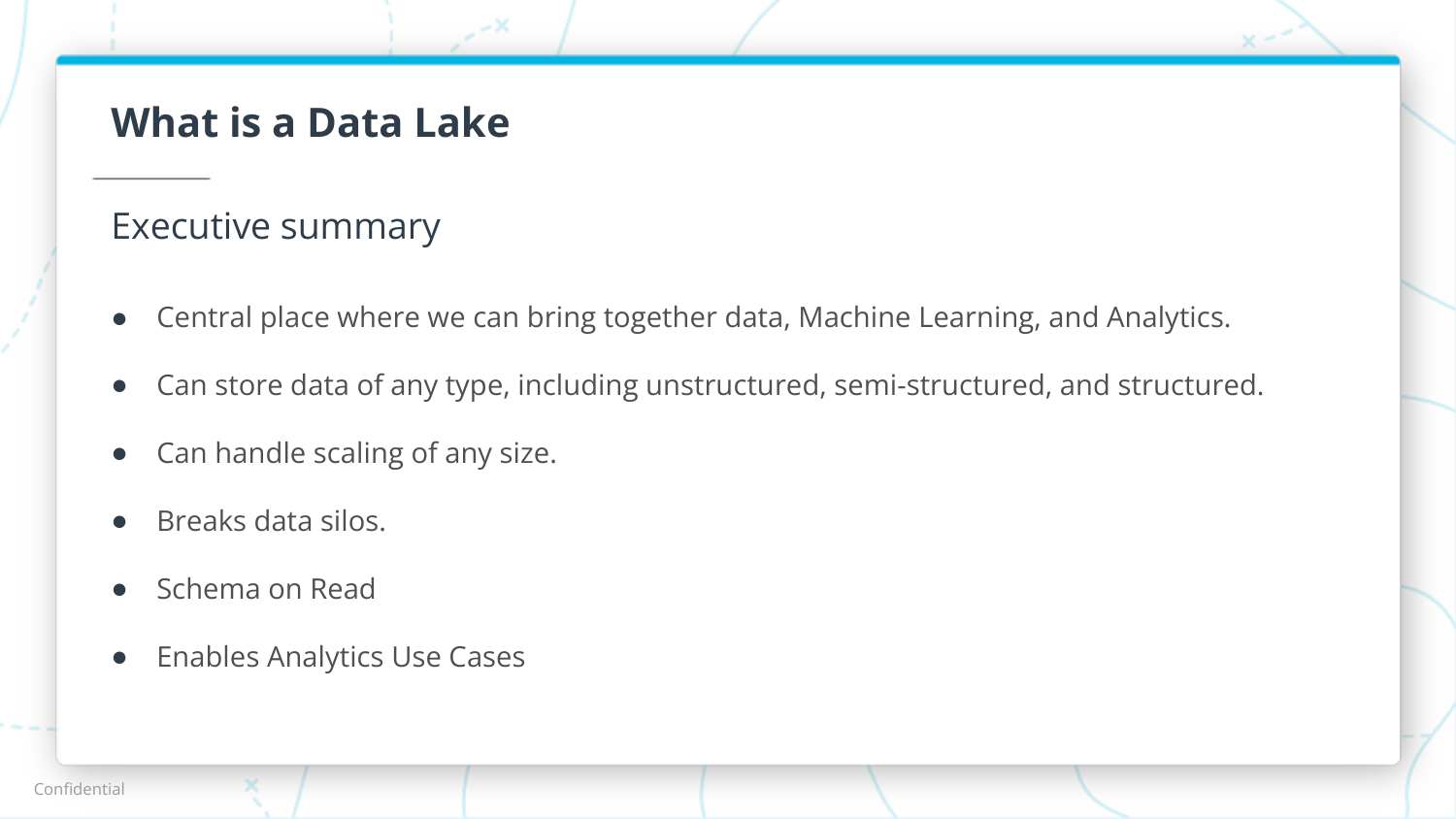

# What is a Data Lake
Executive summary
Central place where we can bring together data, Machine Learning, and Analytics.

Can store data of any type, including unstructured, semi-structured, and structured.

Can handle scaling of any size.

Breaks data silos.

Schema on Read

Enables Analytics Use Cases